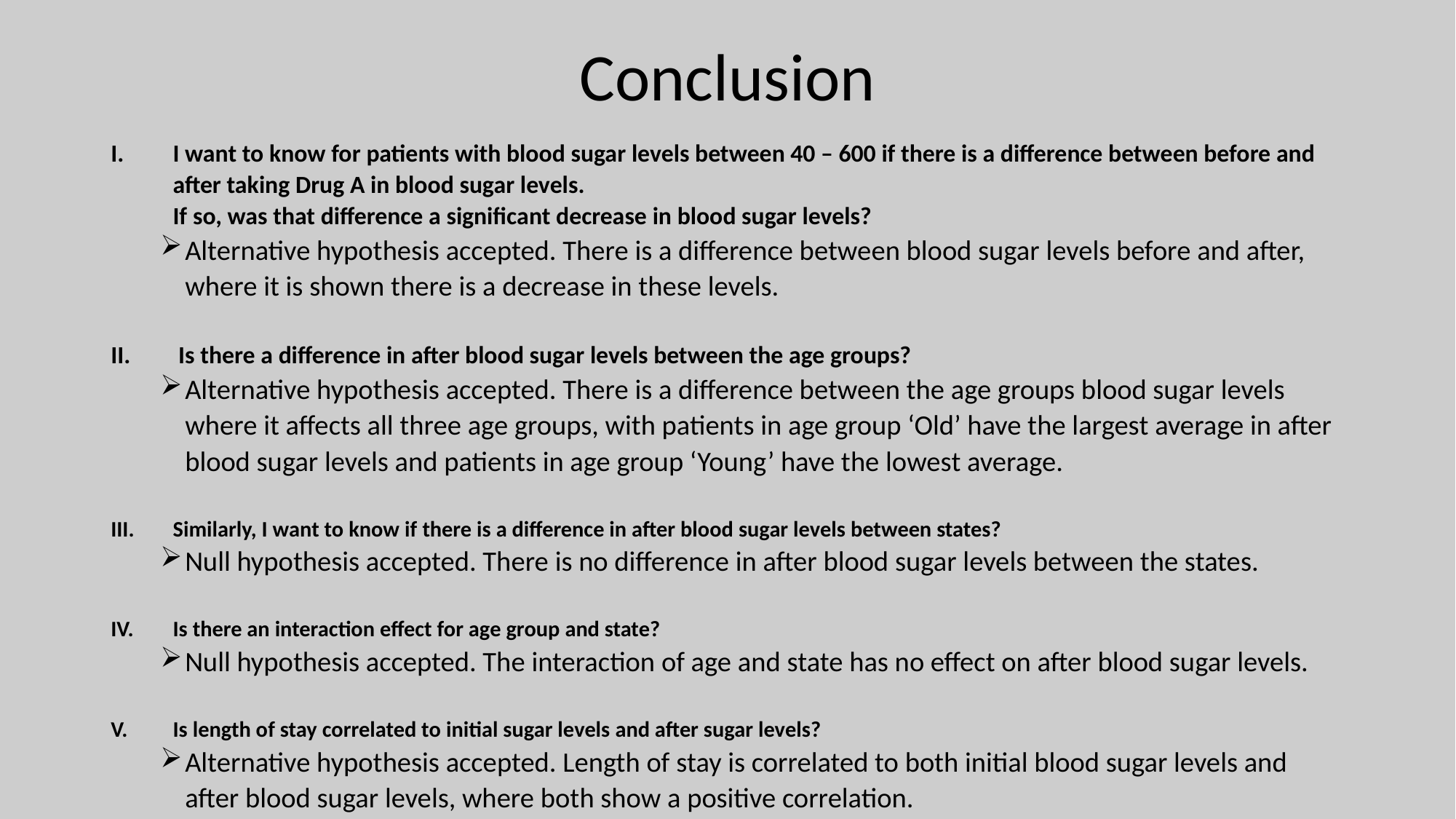

# Conclusion
I want to know for patients with blood sugar levels between 40 – 600 if there is a difference between before and after taking Drug A in blood sugar levels.
If so, was that difference a significant decrease in blood sugar levels?
Alternative hypothesis accepted. There is a difference between blood sugar levels before and after, where it is shown there is a decrease in these levels.
 Is there a difference in after blood sugar levels between the age groups?
Alternative hypothesis accepted. There is a difference between the age groups blood sugar levels where it affects all three age groups, with patients in age group ‘Old’ have the largest average in after blood sugar levels and patients in age group ‘Young’ have the lowest average.
Similarly, I want to know if there is a difference in after blood sugar levels between states?
Null hypothesis accepted. There is no difference in after blood sugar levels between the states.
Is there an interaction effect for age group and state?
Null hypothesis accepted. The interaction of age and state has no effect on after blood sugar levels.
Is length of stay correlated to initial sugar levels and after sugar levels?
Alternative hypothesis accepted. Length of stay is correlated to both initial blood sugar levels and after blood sugar levels, where both show a positive correlation.